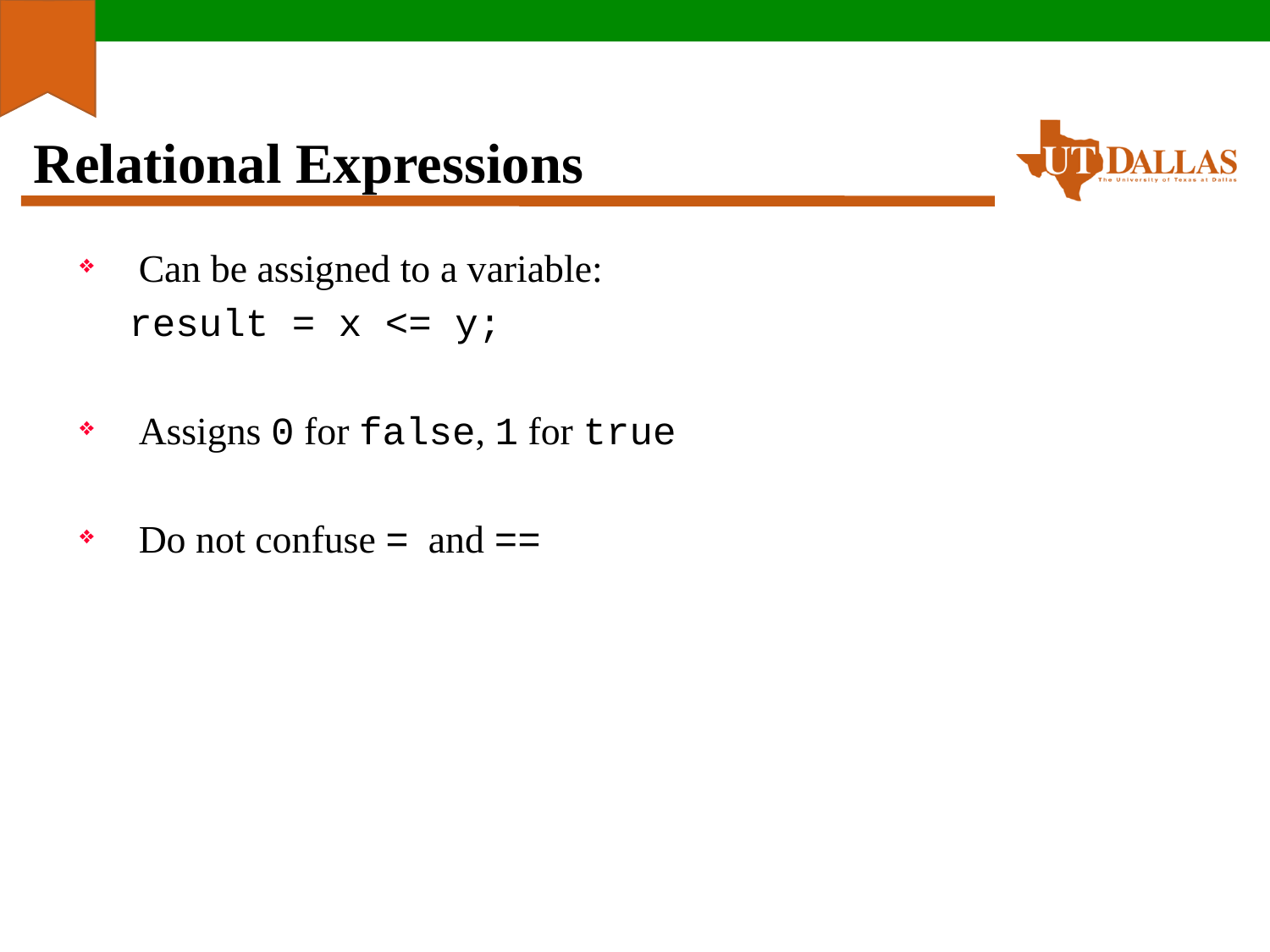

# Relational Expressions
Can be assigned to a variable:
result = x <= y;

Assigns 0 for false, 1 for true

Do not confuse =  and ==